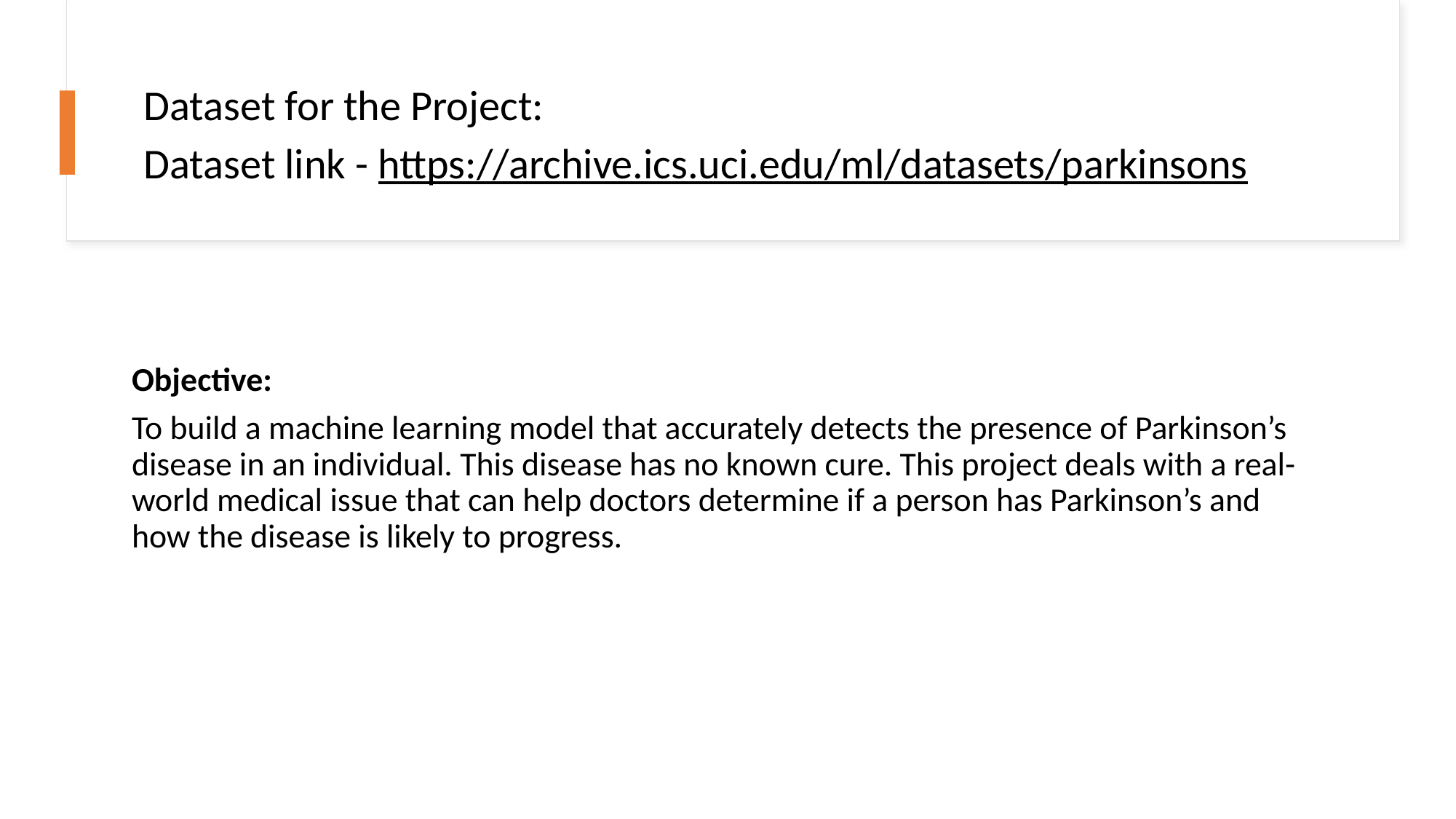

Dataset for the Project:
Dataset link - https://archive.ics.uci.edu/ml/datasets/parkinsons

Objective:
To build a machine learning model that accurately detects the presence of Parkinson’s disease in an individual. This disease has no known cure. This project deals with a real-world medical issue that can help doctors determine if a person has Parkinson’s and how the disease is likely to progress.